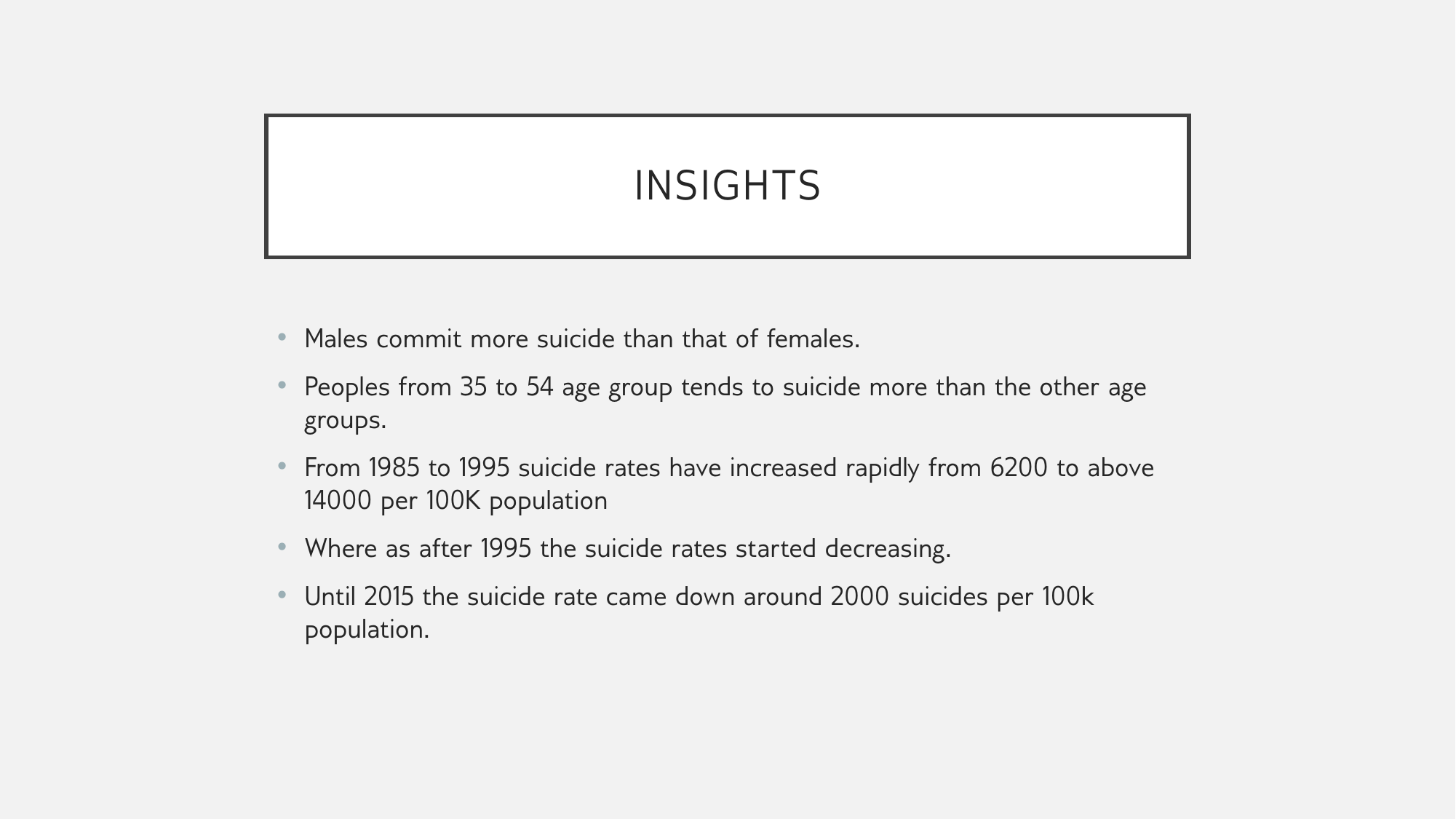

# insights
Males commit more suicide than that of females.
Peoples from 35 to 54 age group tends to suicide more than the other age groups.
From 1985 to 1995 suicide rates have increased rapidly from 6200 to above 14000 per 100K population
Where as after 1995 the suicide rates started decreasing.
Until 2015 the suicide rate came down around 2000 suicides per 100k population.